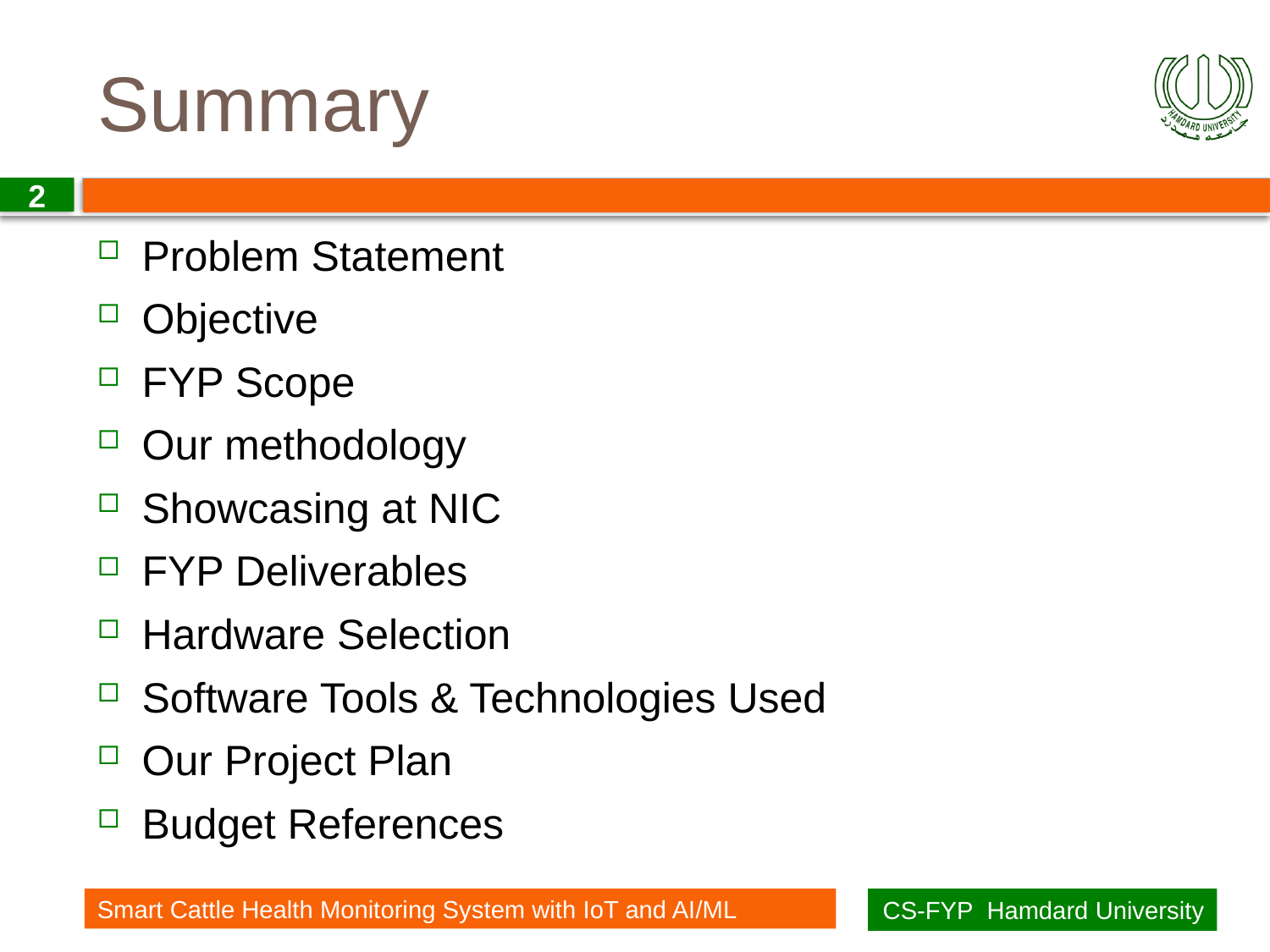

# Summary
2
Problem Statement
Objective
FYP Scope
Our methodology
Showcasing at NIC
FYP Deliverables
Hardware Selection
Software Tools & Technologies Used
Our Project Plan
Budget References
Smart Cattle Health Monitoring System with IoT and AI/ML
CS-FYP  Hamdard University